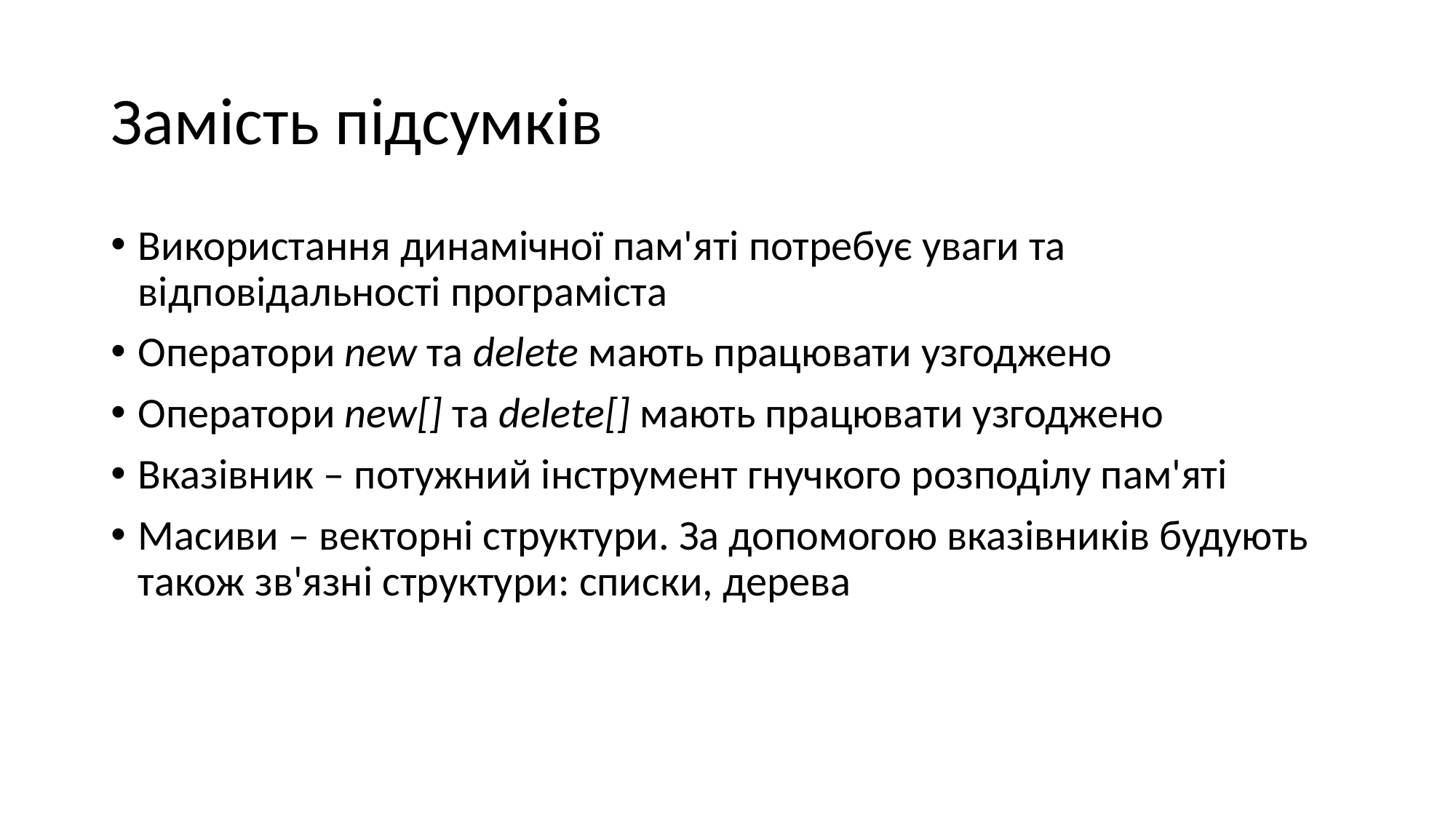

# Замість підсумків
Використання динамічної пам'яті потребує уваги та відповідальності програміста
Оператори new та delete мають працювати узгоджено
Оператори new[] та delete[] мають працювати узгоджено
Вказівник – потужний інструмент гнучкого розподілу пам'яті
Масиви – векторні структури. За допомогою вказівників будують також зв'язні структури: списки, дерева